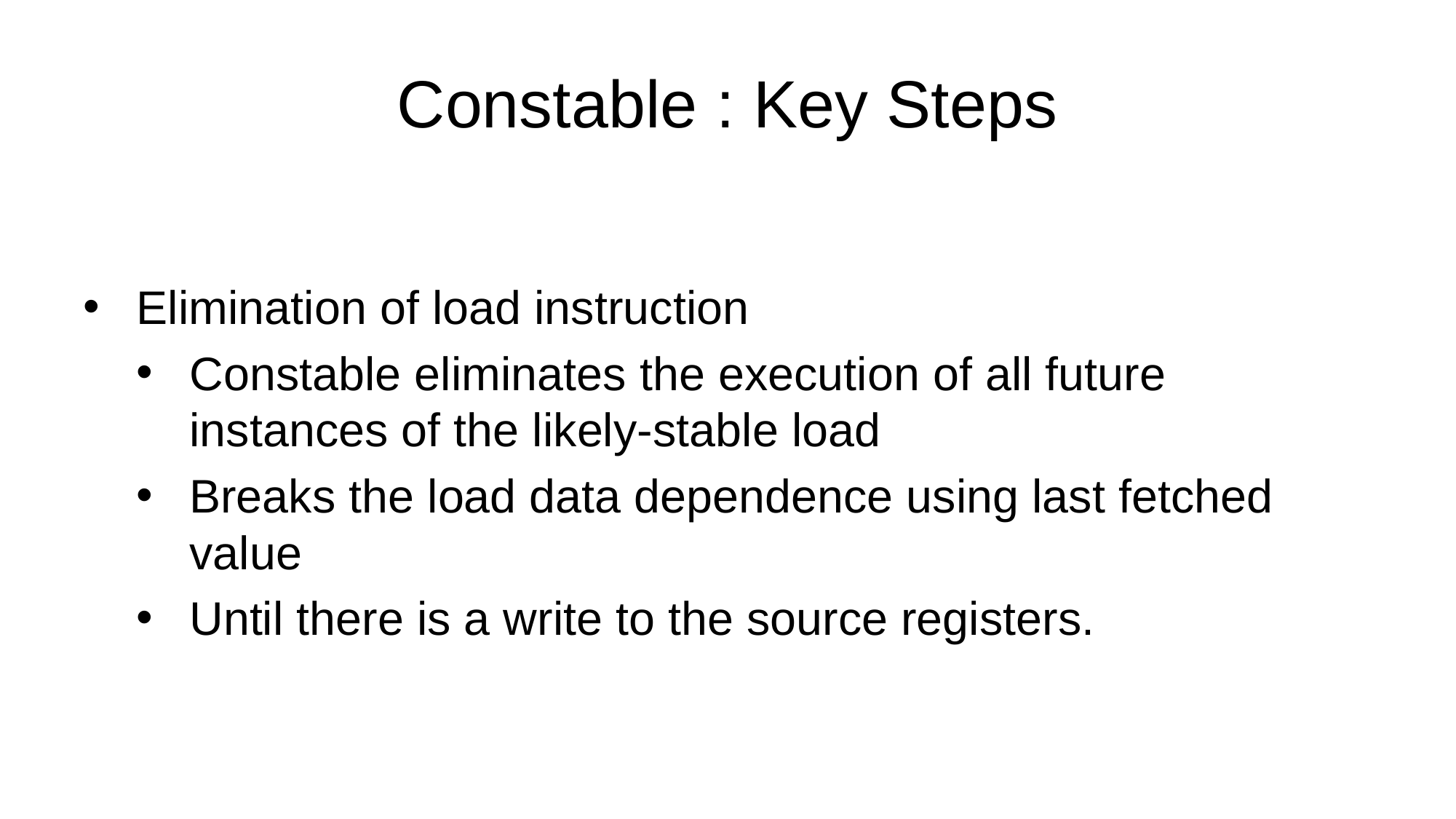

# Constable : Key Steps
Elimination of load instruction
Constable eliminates the execution of all future instances of the likely-stable load
Breaks the load data dependence using last fetched value
Until there is a write to the source registers.